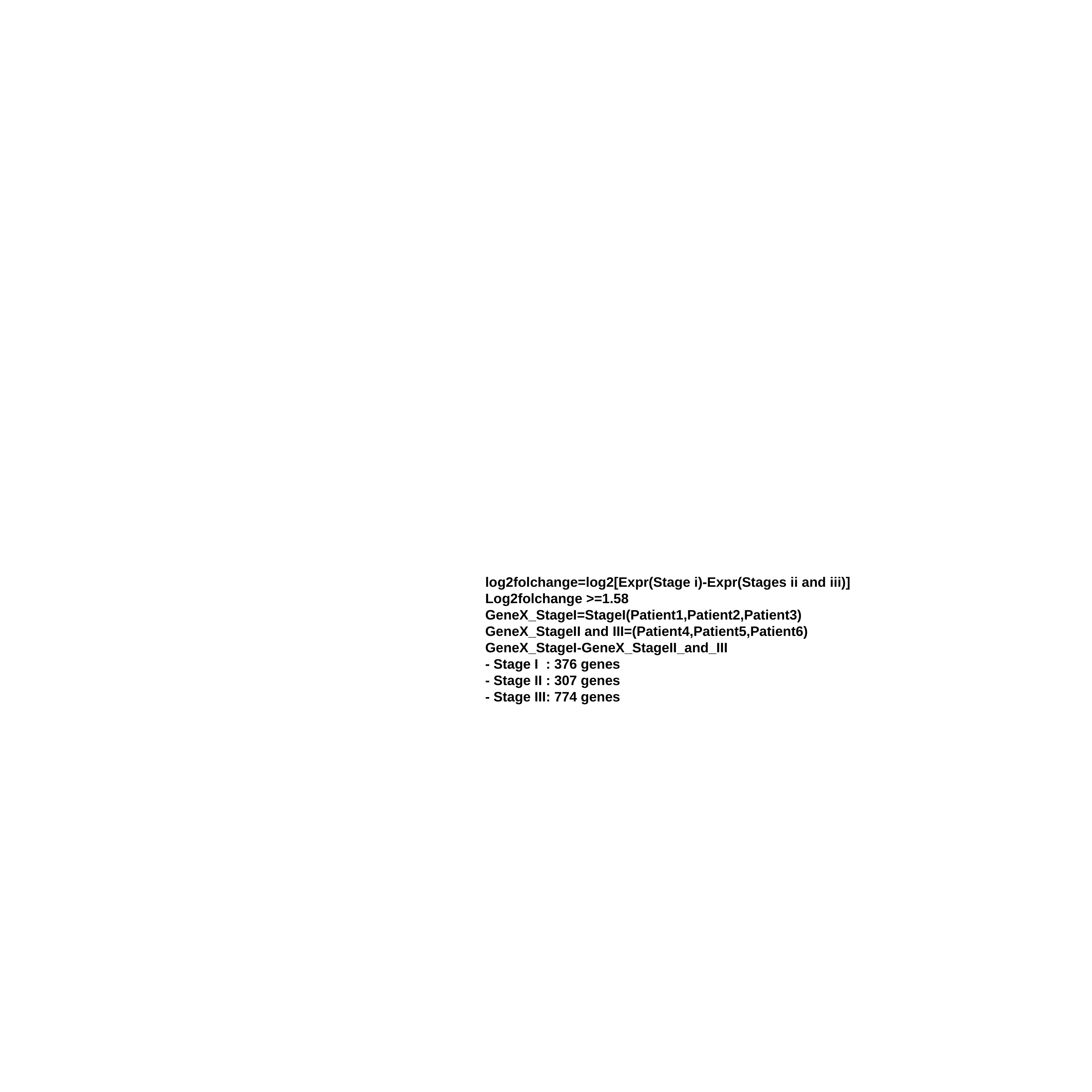

log2folchange=log2[Expr(Stage i)-Expr(Stages ii and iii)]
Log2folchange >=1.58
GeneX_StageI=StageI(Patient1,Patient2,Patient3)
GeneX_StageII and III=(Patient4,Patient5,Patient6)
GeneX_StageI-GeneX_StageII_and_III
- Stage I  : 376 genes
- Stage II : 307 genes
- Stage III: 774 genes